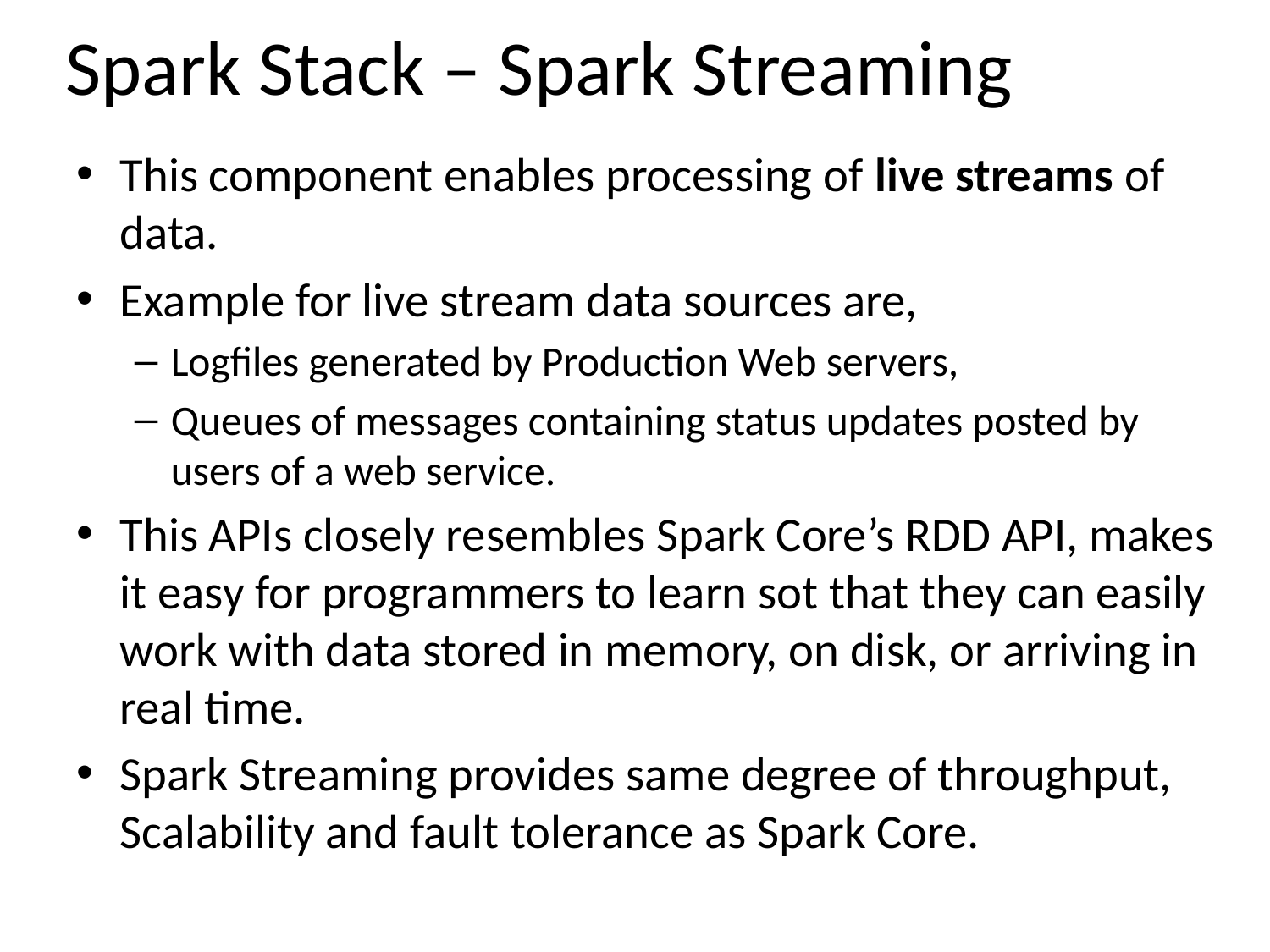

# Spark Stack – Spark Streaming
This component enables processing of live streams of data.
Example for live stream data sources are,
Logfiles generated by Production Web servers,
Queues of messages containing status updates posted by users of a web service.
This APIs closely resembles Spark Core’s RDD API, makes it easy for programmers to learn sot that they can easily work with data stored in memory, on disk, or arriving in real time.
Spark Streaming provides same degree of throughput, Scalability and fault tolerance as Spark Core.